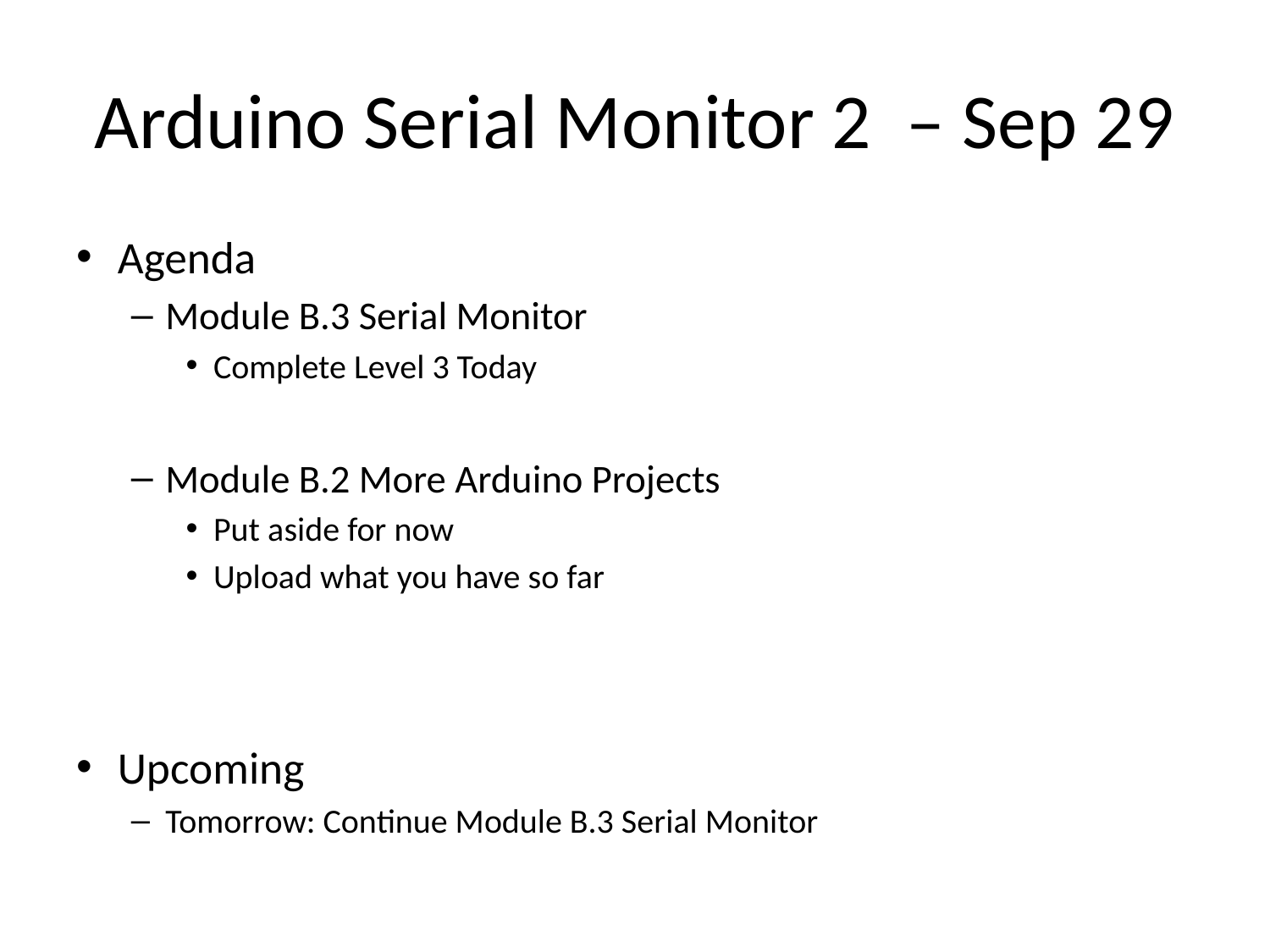

# Arduino Serial Monitor 2  – Sep 29
Agenda
Module B.3 Serial Monitor
Complete Level 3 Today

Module B.2 More Arduino Projects
Put aside for now
Upload what you have so far

Upcoming
Tomorrow: Continue Module B.3 Serial Monitor